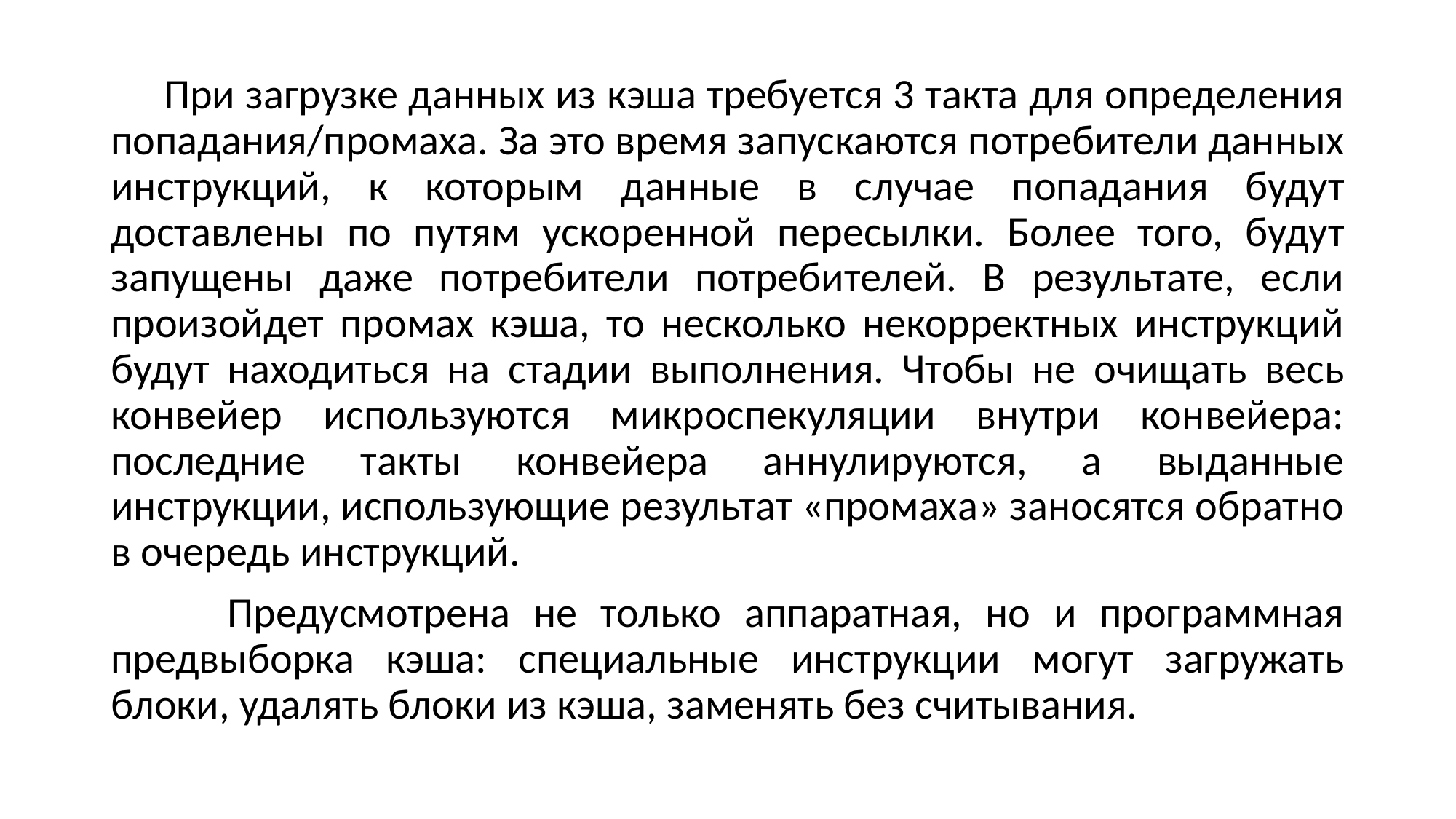

При загрузке данных из кэша требуется 3 такта для определения попадания/промаха. За это время запускаются потребители данных инструкций, к которым данные в случае попадания будут доставлены по путям ускоренной пересылки. Более того, будут запущены даже потребители потребителей. В результате, если произойдет промах кэша, то несколько некорректных инструкций будут находиться на стадии выполнения. Чтобы не очищать весь конвейер используются микроспекуляции внутри конвейера: последние такты конвейера аннулируются, а выданные инструкции, использующие результат «промаха» заносятся обратно в очередь инструкций.
     Предусмотрена не только аппаратная, но и программная предвыборка кэша: специальные инструкции могут загружать блоки, удалять блоки из кэша, заменять без считывания.